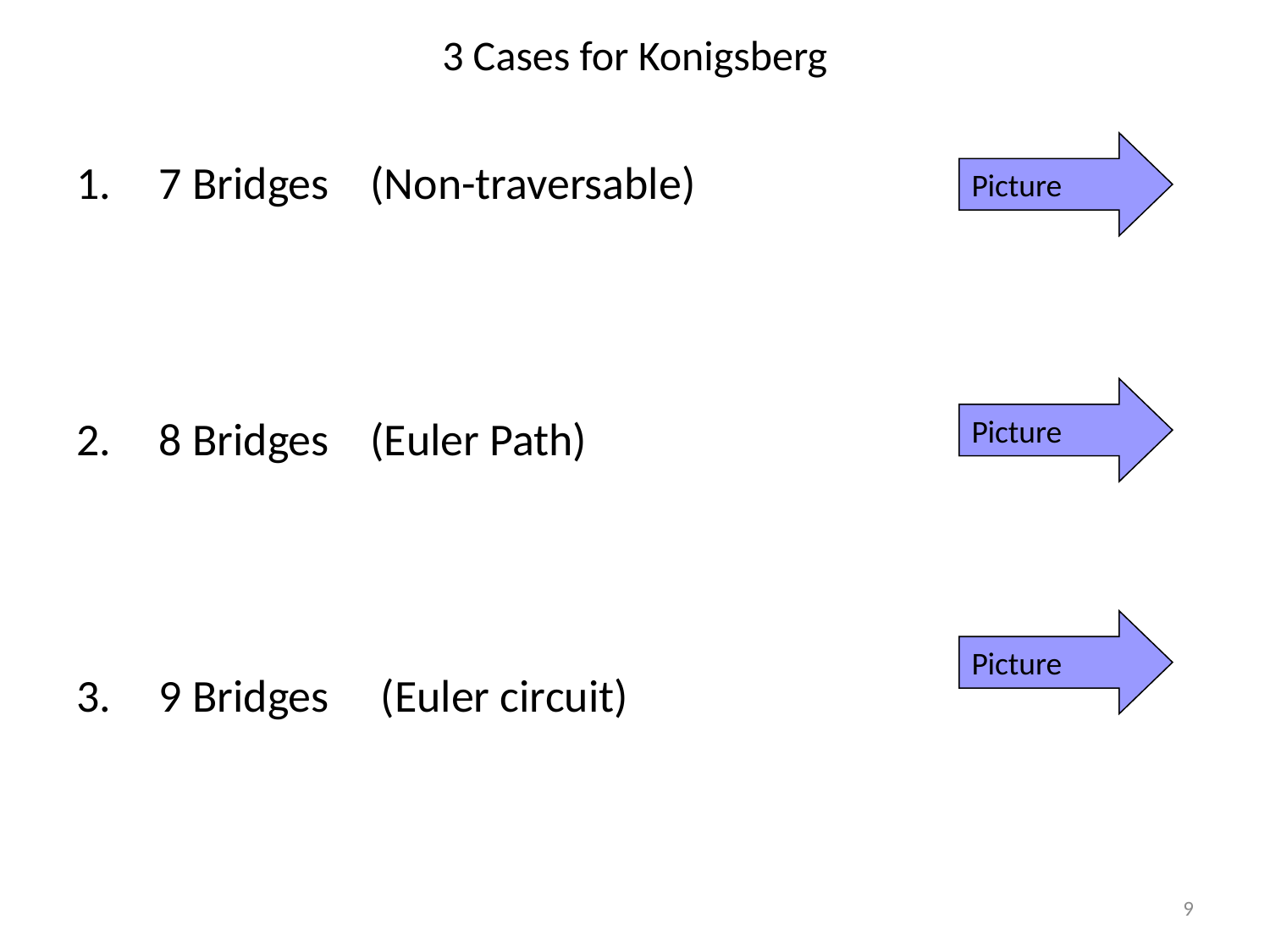

# 3 Cases for Konigsberg
Picture
7 Bridges    (Non-traversable)

2.   	8 Bridges    (Euler Path)

3.   	9 Bridges     (Euler circuit)
Picture
Picture
9